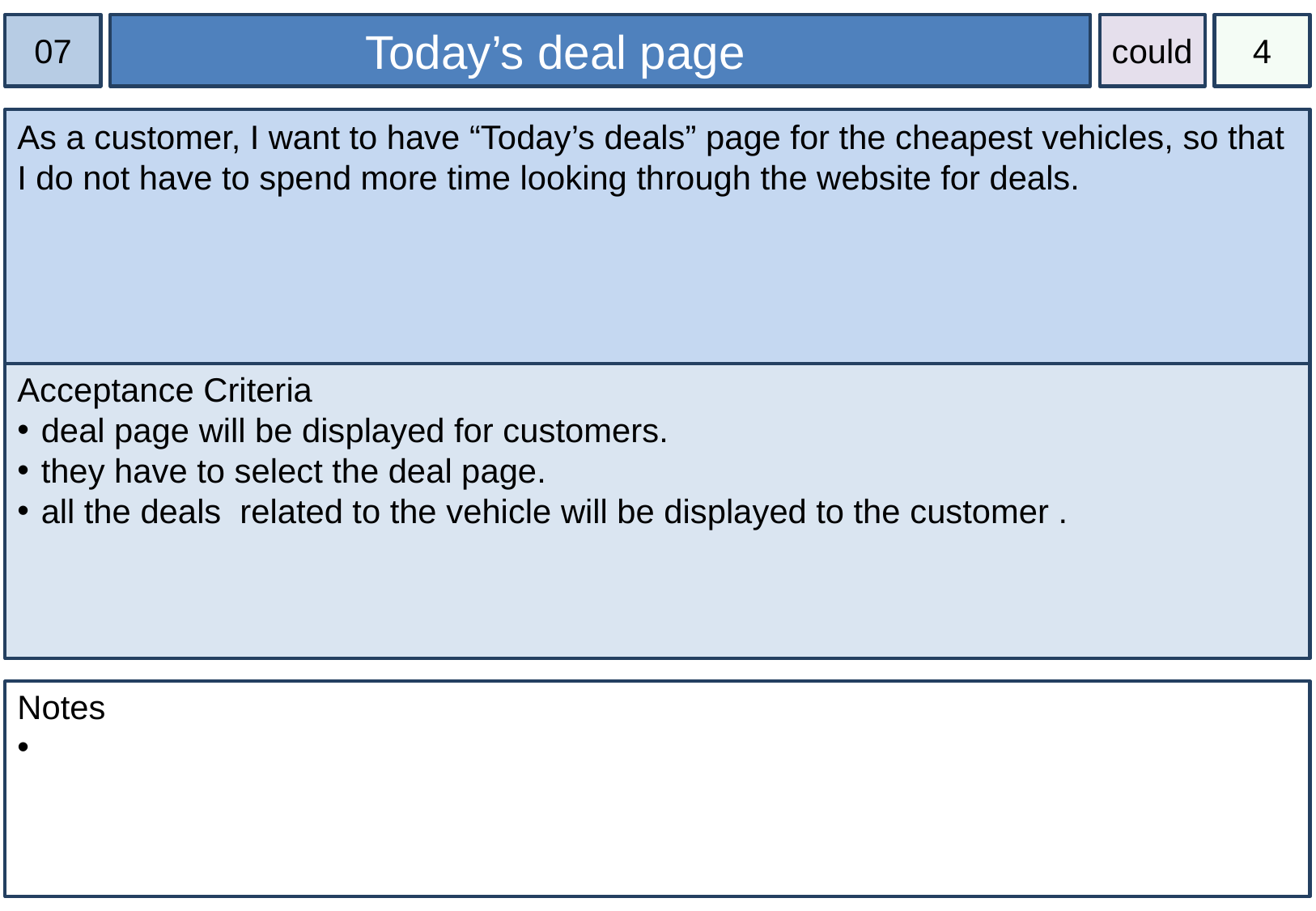

07

Today’s deal page

could
4
As a customer, I want to have “Today’s deals” page for the cheapest vehicles, so that I do not have to spend more time looking through the website for deals.

Acceptance Criteria
deal page will be displayed for customers.
they have to select the deal page.
all the deals  related to the vehicle will be displayed to the customer .

Notes